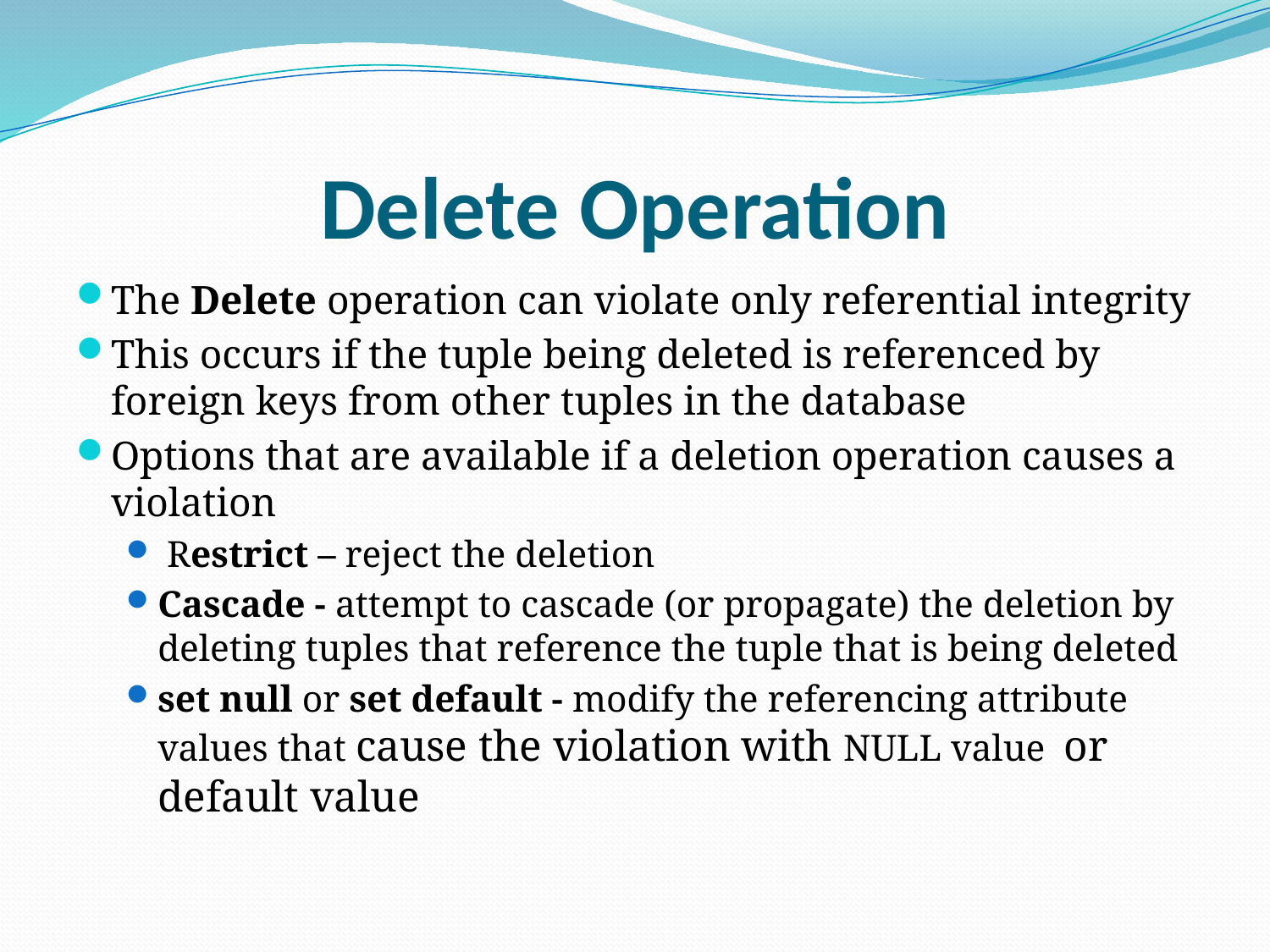

# Delete Operation
The Delete operation can violate only referential integrity
This occurs if the tuple being deleted is referenced by foreign keys from other tuples in the database
Options that are available if a deletion operation causes a violation
 Restrict – reject the deletion
Cascade - attempt to cascade (or propagate) the deletion by deleting tuples that reference the tuple that is being deleted
set null or set default - modify the referencing attribute values that cause the violation with NULL value  or default value